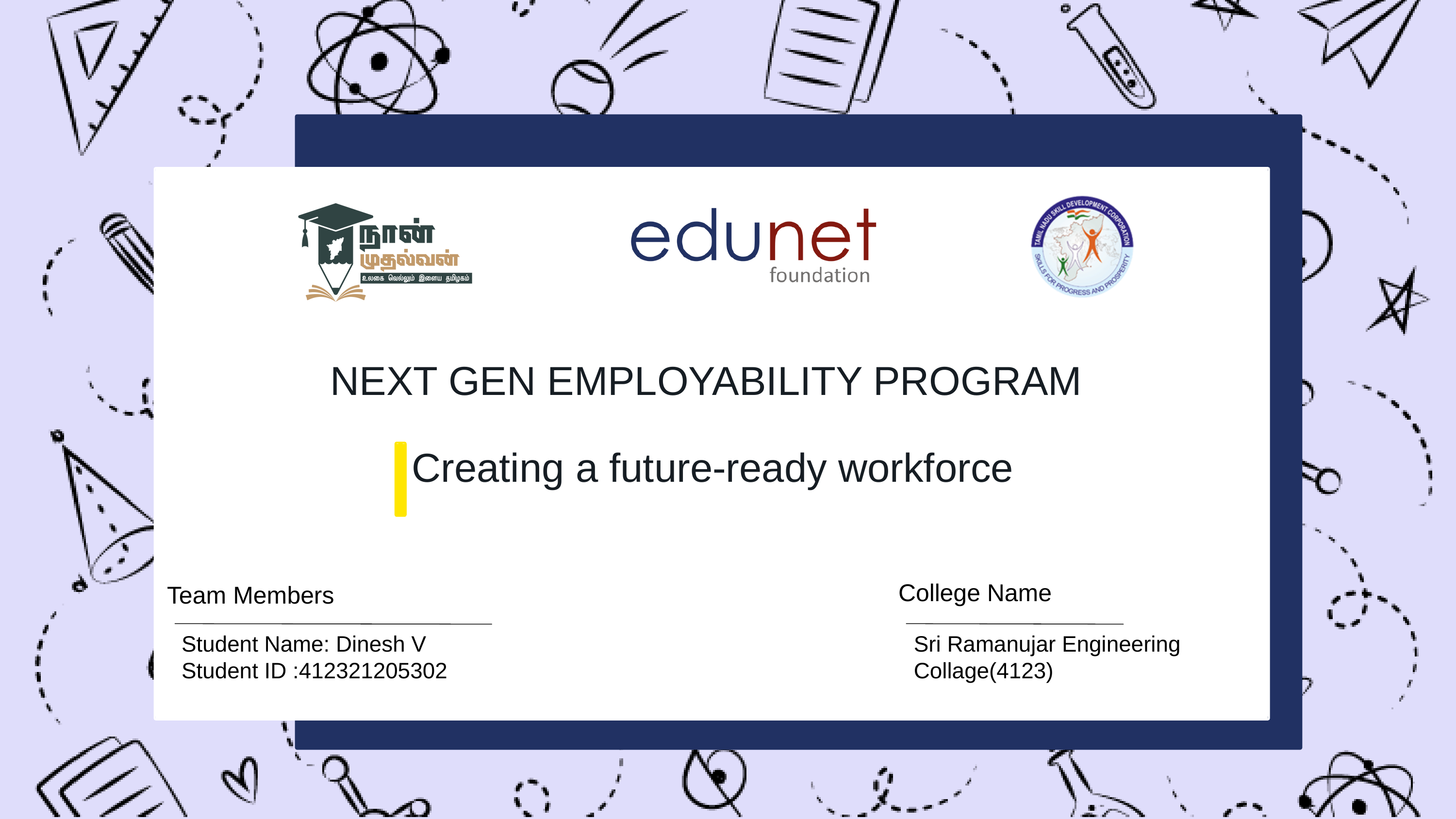

Next Gen Employability Program

NEXT GEN EMPLOYABILITY PROGRAM

Creating a future-ready workforce
College Name
Team Members

Student Name: Dinesh V
Student ID :412321205302
Sri Ramanujar Engineering Collage(4123)